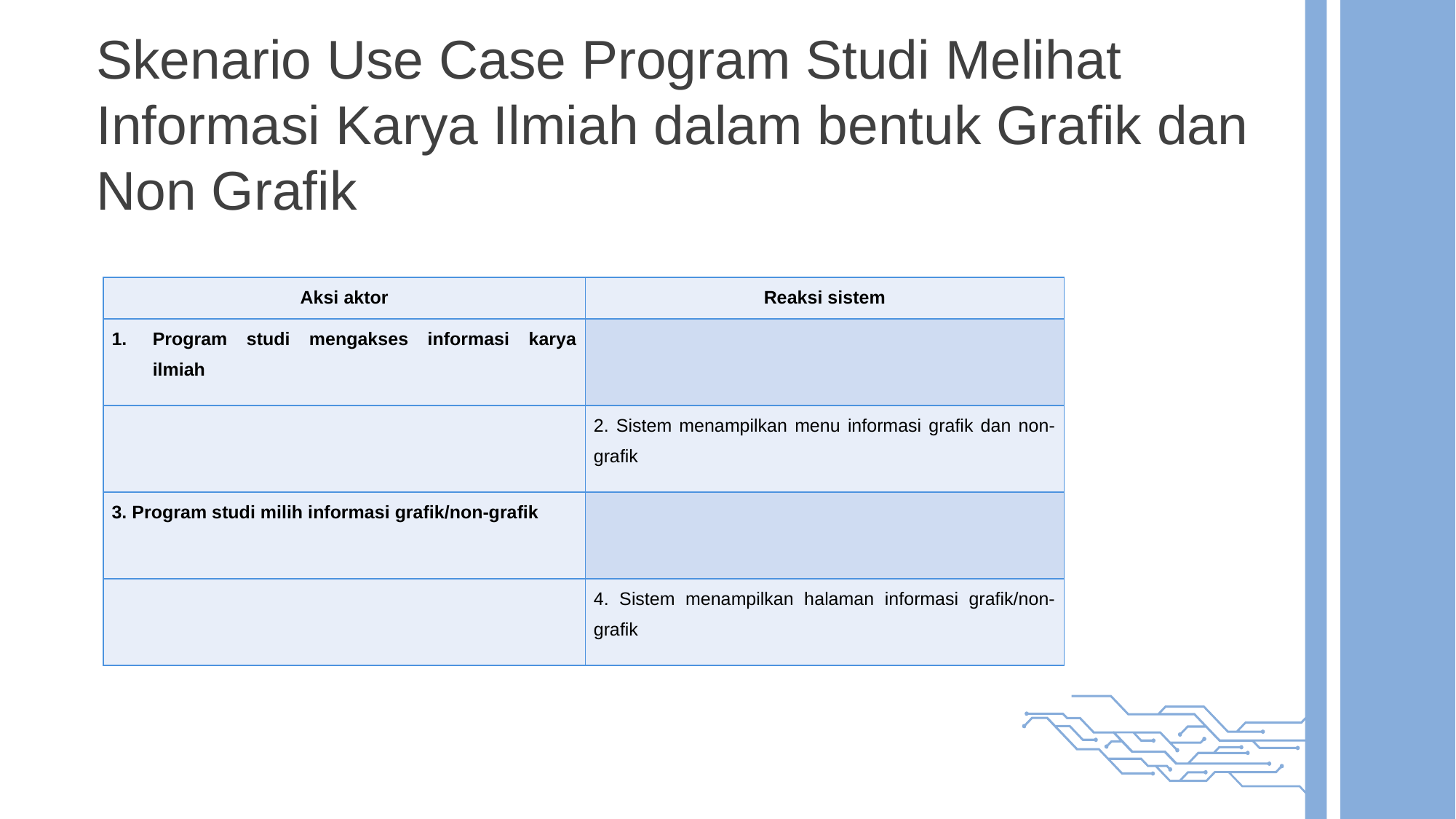

Skenario Use Case Program Studi Melihat Informasi Karya Ilmiah dalam bentuk Grafik dan Non Grafik
| Aksi aktor | Reaksi sistem |
| --- | --- |
| Program studi mengakses informasi karya ilmiah |  |
|  | 2. Sistem menampilkan menu informasi grafik dan non-grafik |
| 3. Program studi milih informasi grafik/non-grafik |  |
|  | 4. Sistem menampilkan halaman informasi grafik/non-grafik |